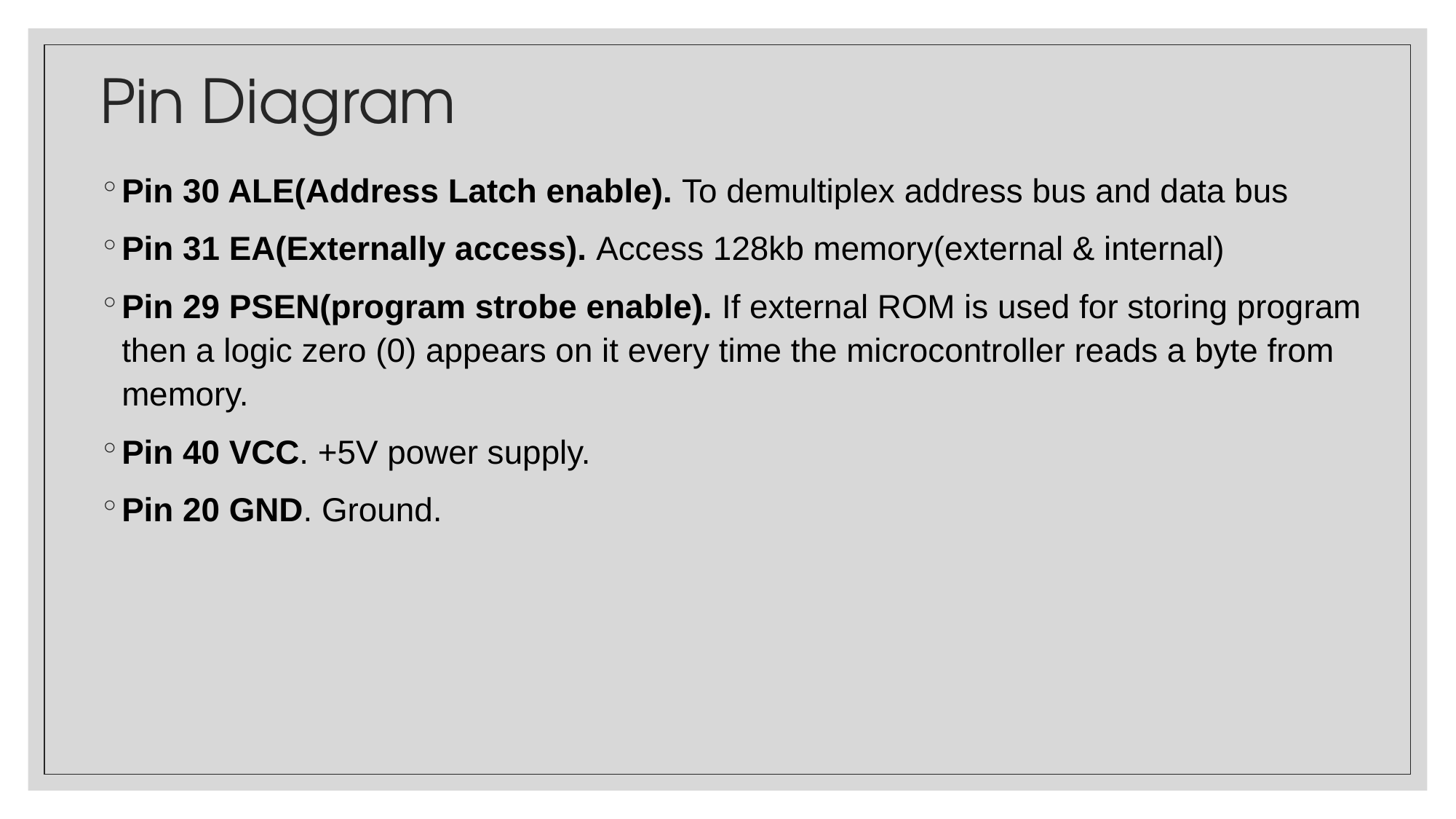

# Pin Diagram
Pin 30 ALE(Address Latch enable). To demultiplex address bus and data bus
Pin 31 EA(Externally access). Access 128kb memory(external & internal)
Pin 29 PSEN(program strobe enable). If external ROM is used for storing program then a logic zero (0) appears on it every time the microcontroller reads a byte from memory.
Pin 40 VCC. +5V power supply.
Pin 20 GND. Ground.